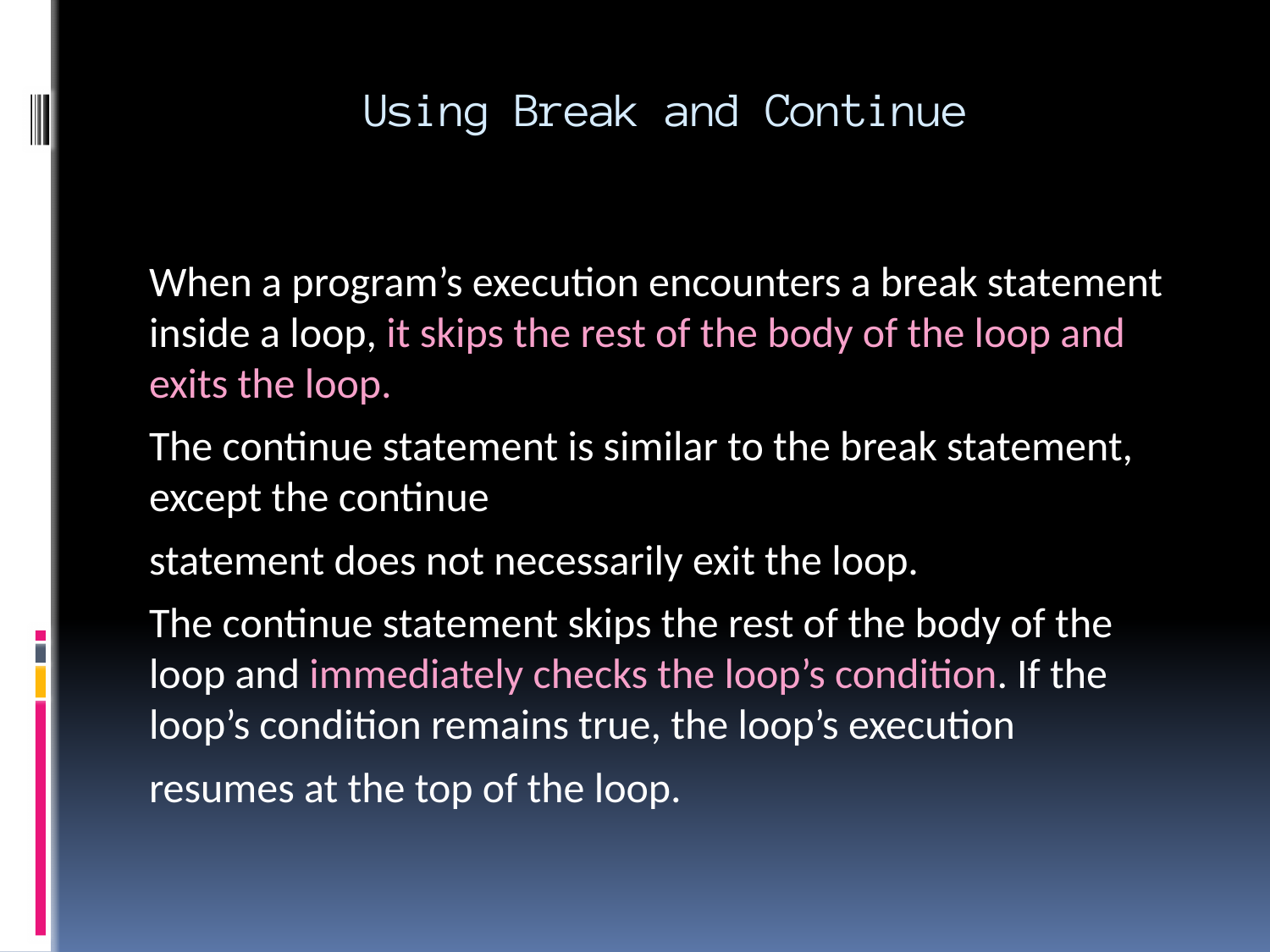

# Using Break and Continue
When a program’s execution encounters a break statement inside a loop, it skips the rest of the body of the loop and exits the loop.
The continue statement is similar to the break statement, except the continue
statement does not necessarily exit the loop.
The continue statement skips the rest of the body of the loop and immediately checks the loop’s condition. If the loop’s condition remains true, the loop’s execution
resumes at the top of the loop.